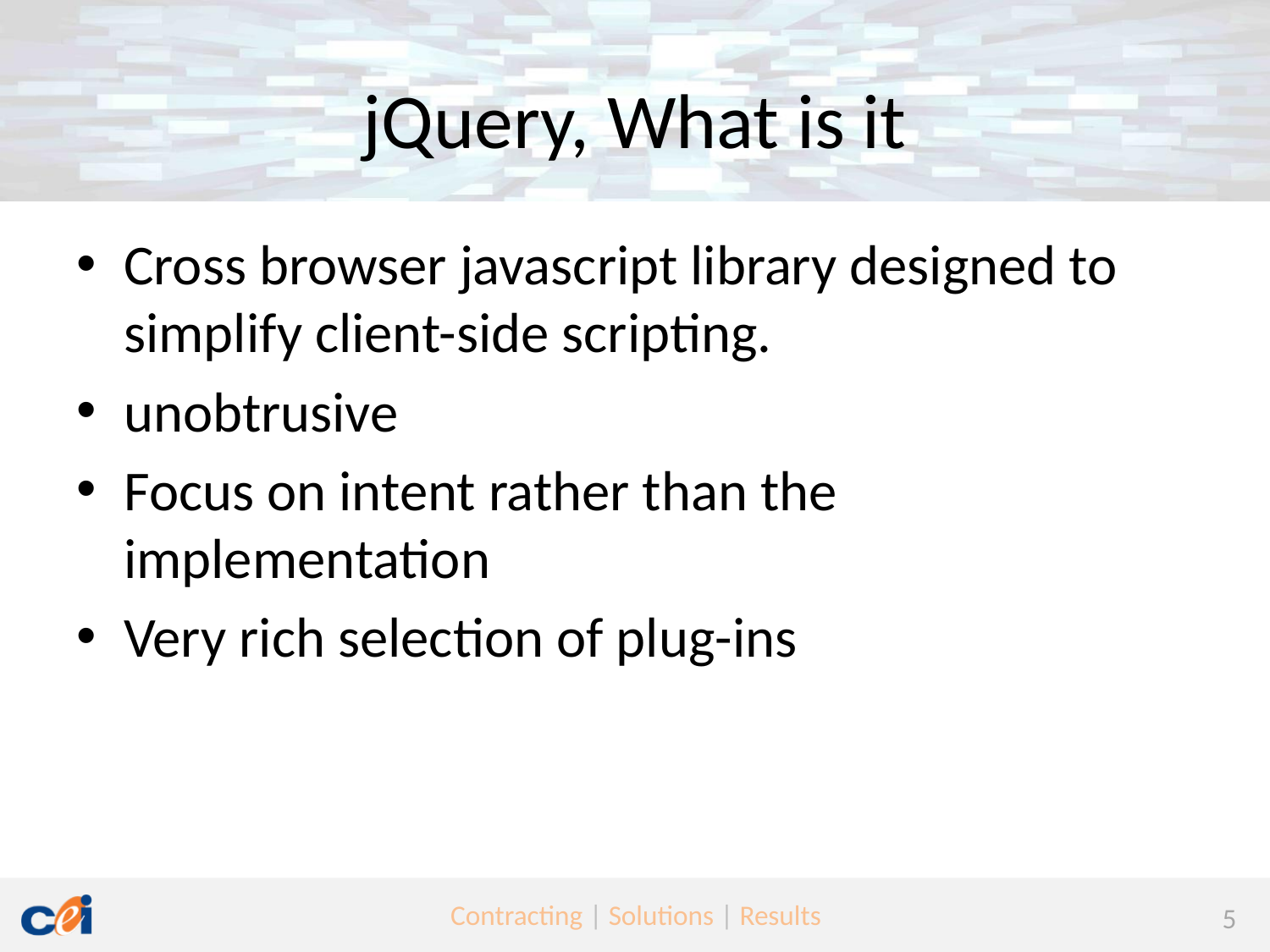

# jQuery, What is it
Cross browser javascript library designed to simplify client-side scripting.
unobtrusive
Focus on intent rather than the implementation
Very rich selection of plug-ins